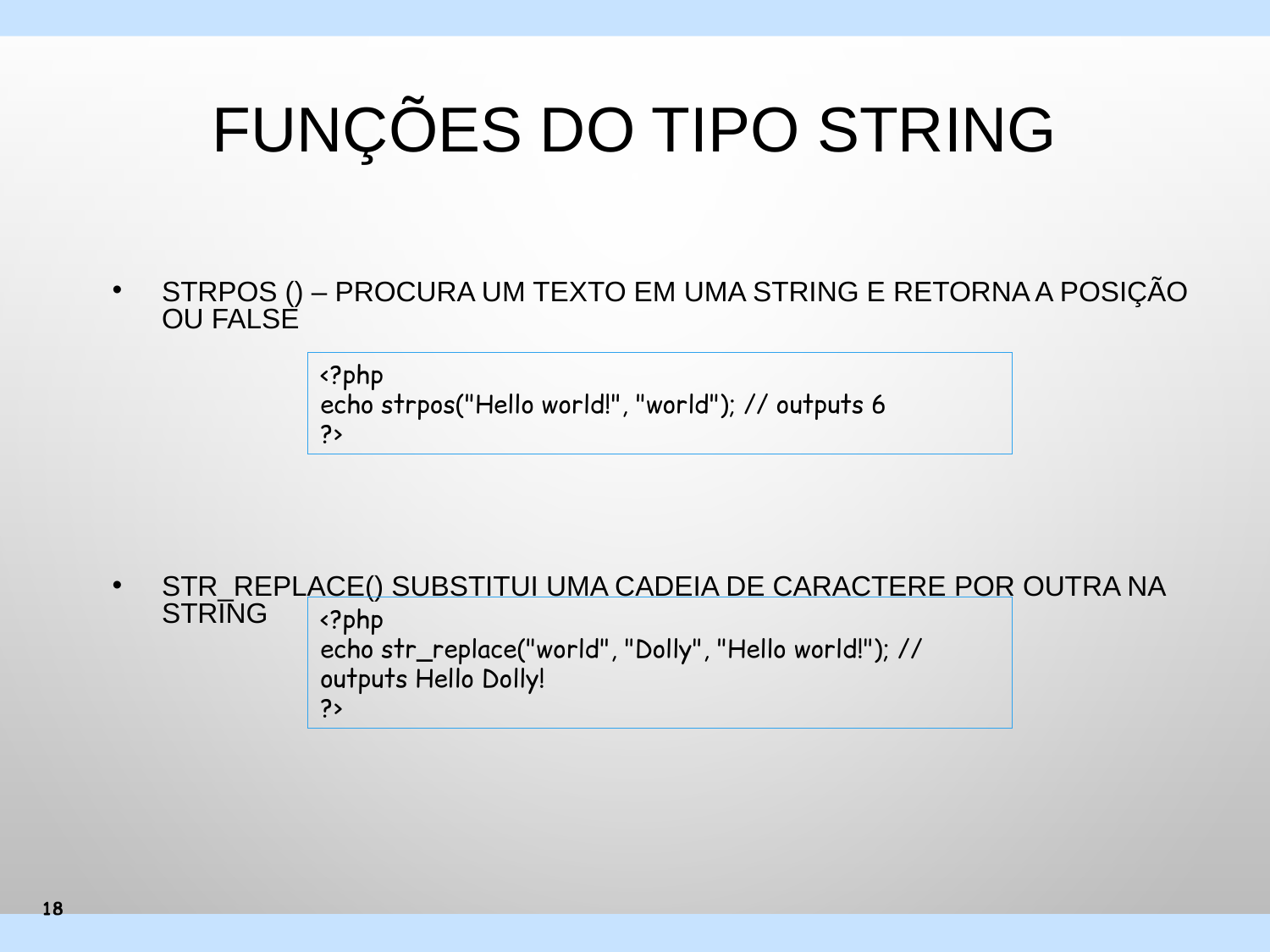

# Funções do tipo String

strpos () – procura um texto em uma string e retorna a posição ou false

str_replace() substitui uma cadeia de caractere por outra na string
<?php
echo strpos("Hello world!", "world"); // outputs 6
?>
<?php
echo str_replace("world", "Dolly", "Hello world!"); // outputs Hello Dolly!
?>
18